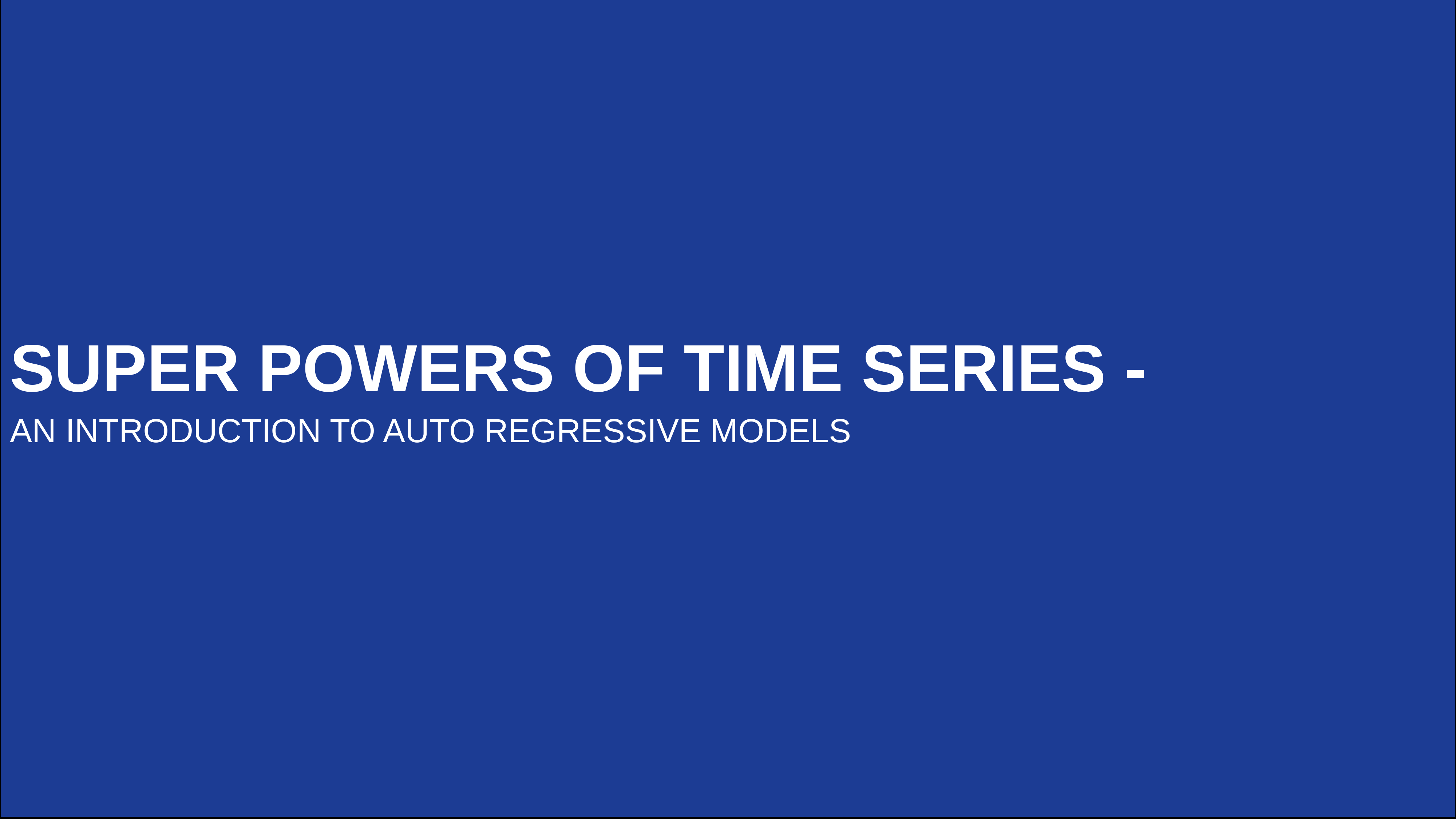

Super Powers of Time Series -
an introduction to auto regressive models